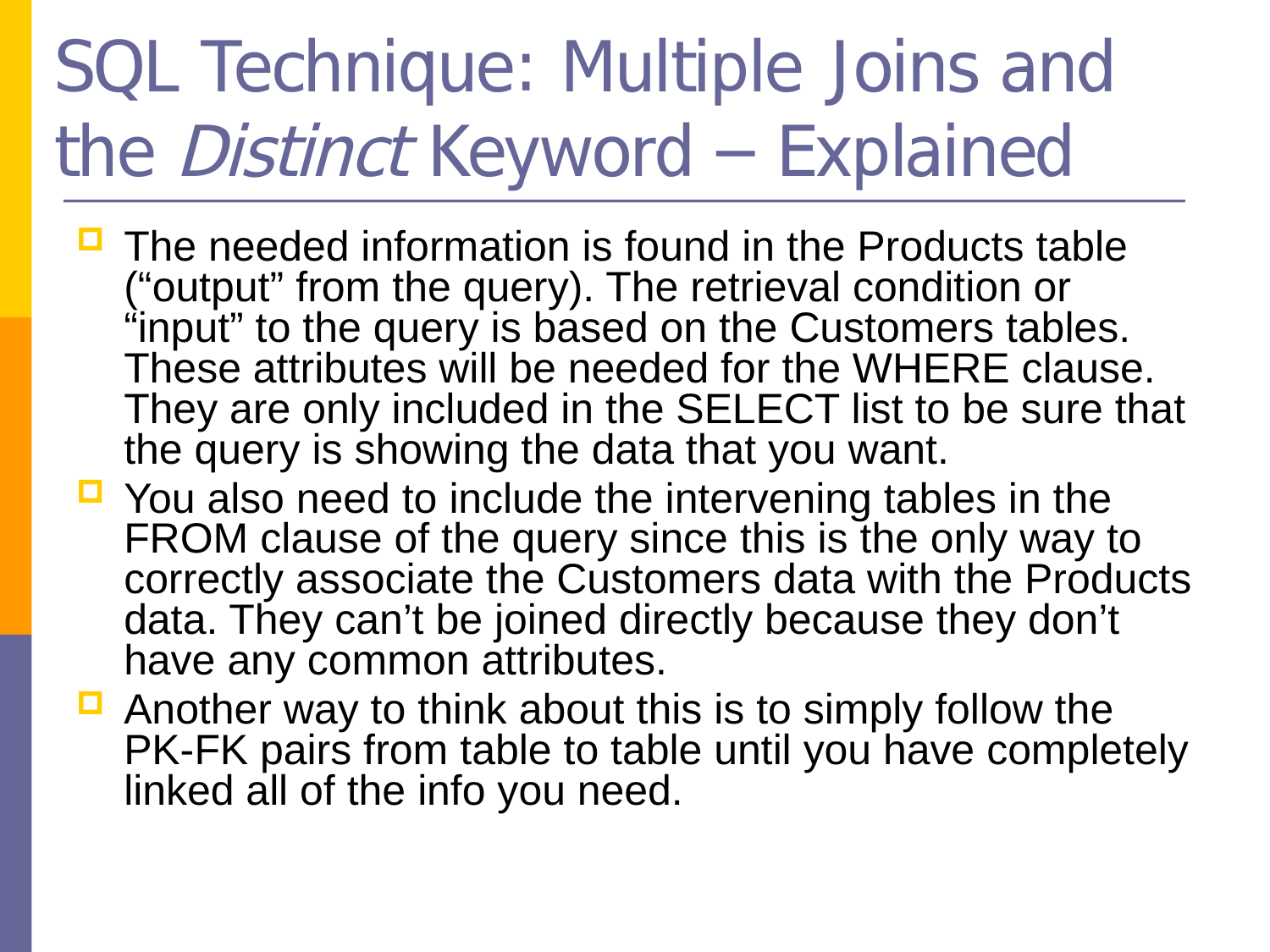

# SQL Technique: Multiple Joins and the Distinct Keyword – Explained
The needed information is found in the Products table (“output” from the query). The retrieval condition or “input” to the query is based on the Customers tables. These attributes will be needed for the WHERE clause. They are only included in the SELECT list to be sure that the query is showing the data that you want.
You also need to include the intervening tables in the FROM clause of the query since this is the only way to correctly associate the Customers data with the Products data. They can’t be joined directly because they don’t have any common attributes.
Another way to think about this is to simply follow the PK-FK pairs from table to table until you have completely linked all of the info you need.